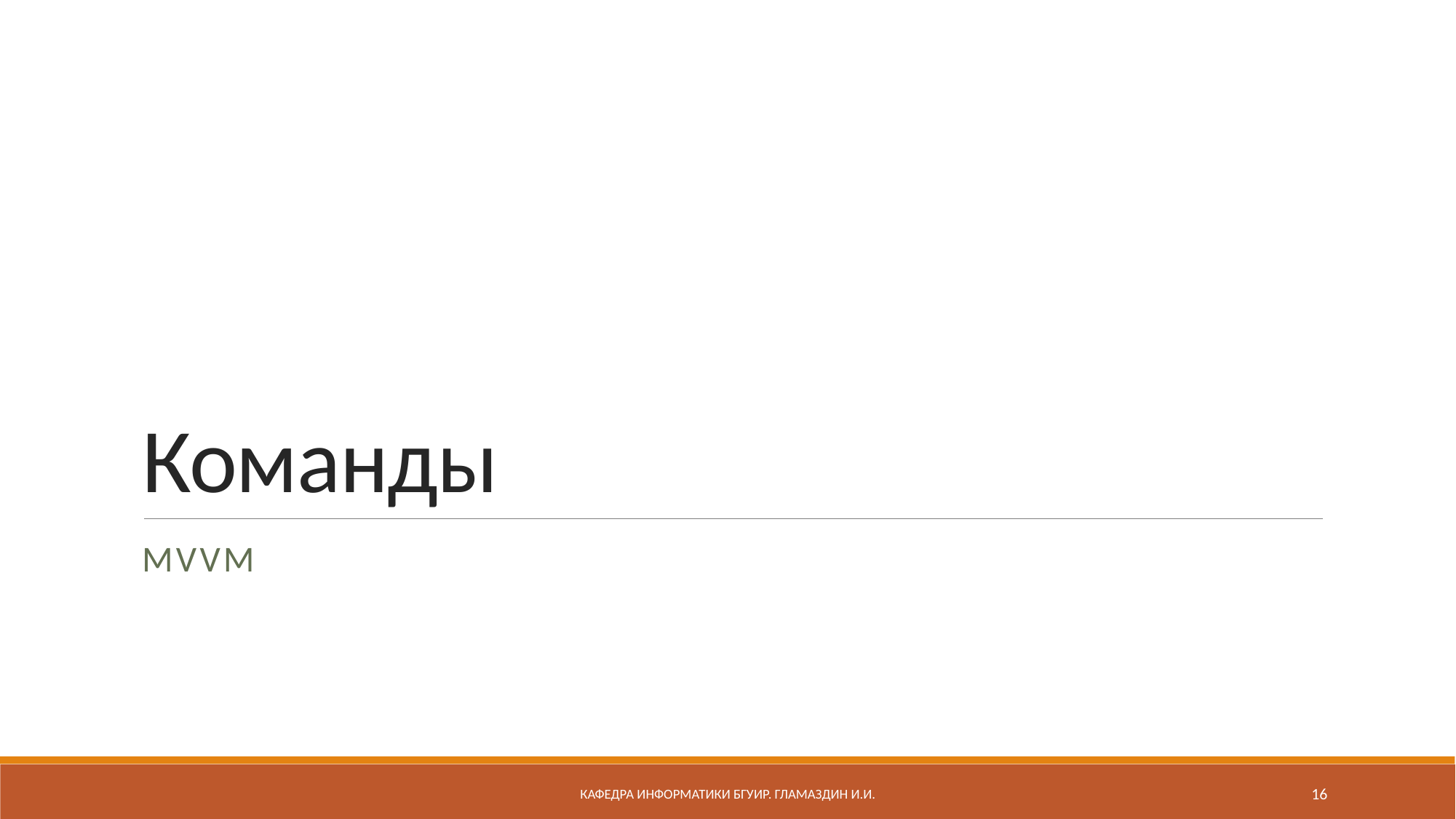

# Команды
MVVM
Кафедра информатики бгуир. Гламаздин И.и.
16